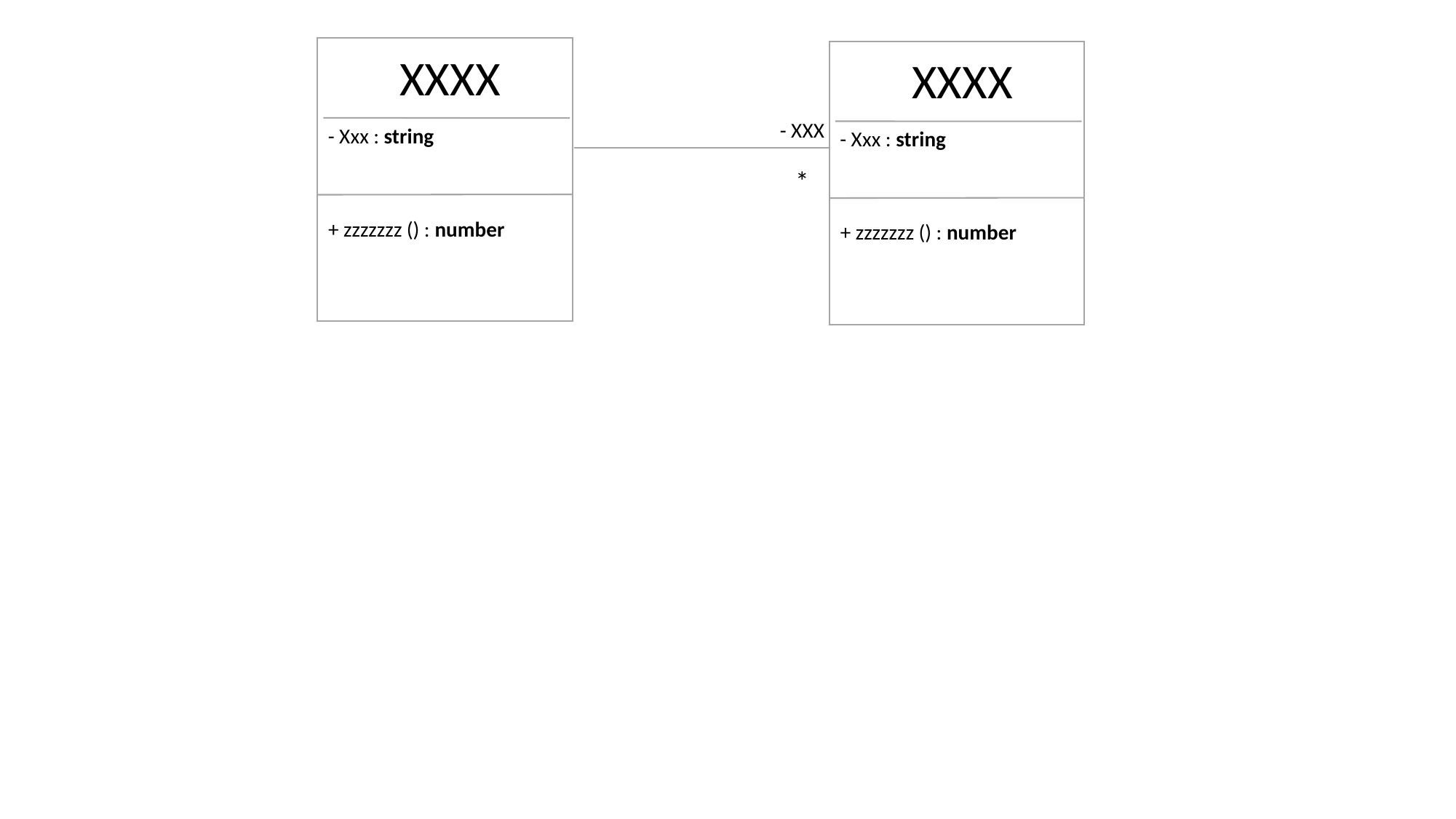

XXXX

XXXX
- XXX
- Xxx : string
- Xxx : string
*
+ zzzzzzz () : number
+ zzzzzzz () : number